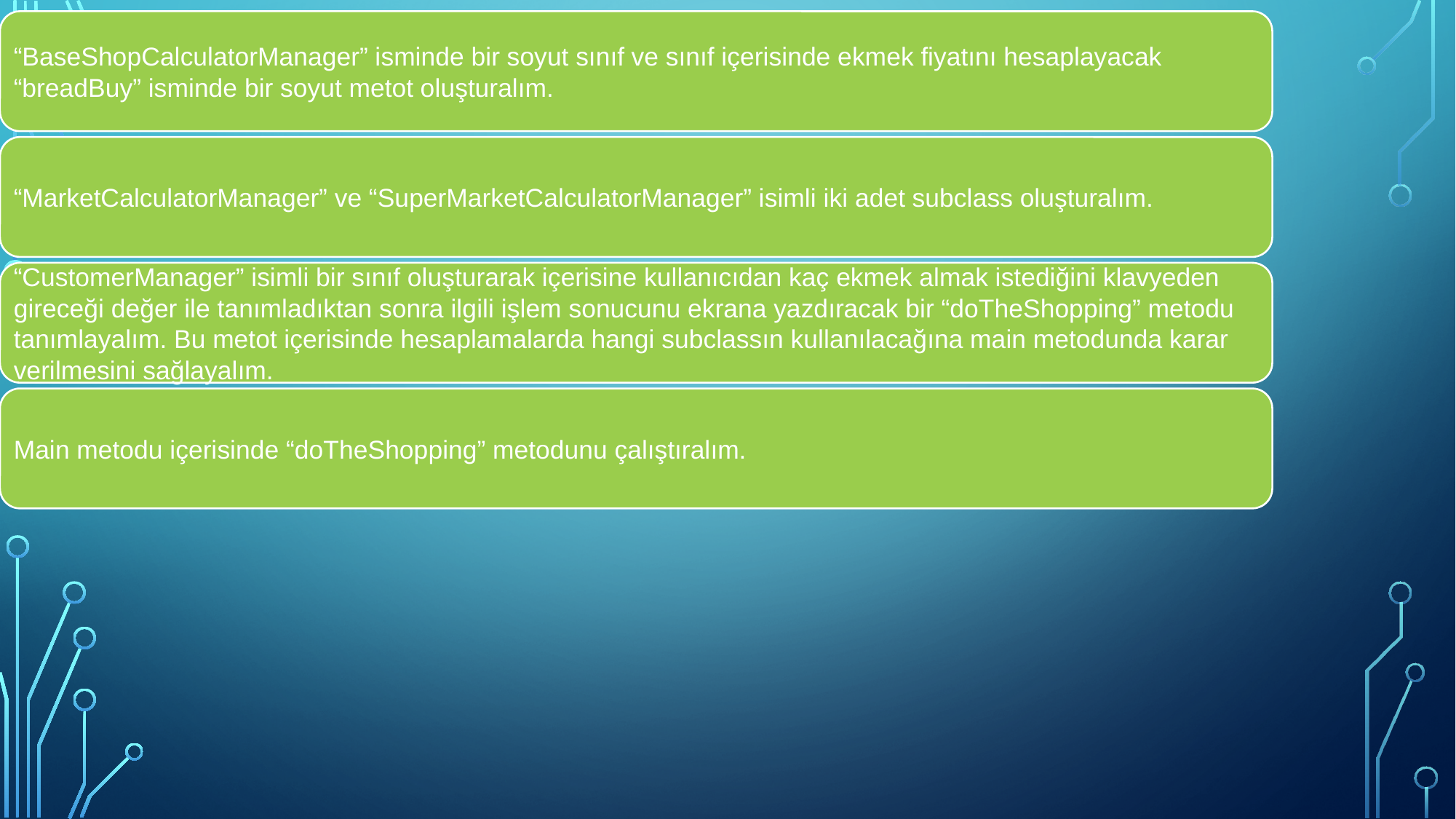

# Soru 2
“BaseShopCalculatorManager” isminde bir soyut sınıf ve sınıf içerisinde ekmek fiyatını hesaplayacak “breadBuy” isminde bir soyut metot oluşturalım.
“MarketCalculatorManager” ve “SuperMarketCalculatorManager” isimli iki adet subclass oluşturalım.
“CustomerManager” isimli bir sınıf oluşturarak içerisine kullanıcıdan kaç ekmek almak istediğini klavyeden gireceği değer ile tanımladıktan sonra ilgili işlem sonucunu ekrana yazdıracak bir “doTheShopping” metodu tanımlayalım. Bu metot içerisinde hesaplamalarda hangi subclassın kullanılacağına main metodunda karar verilmesini sağlayalım.
Main metodu içerisinde “doTheShopping” metodunu çalıştıralım.